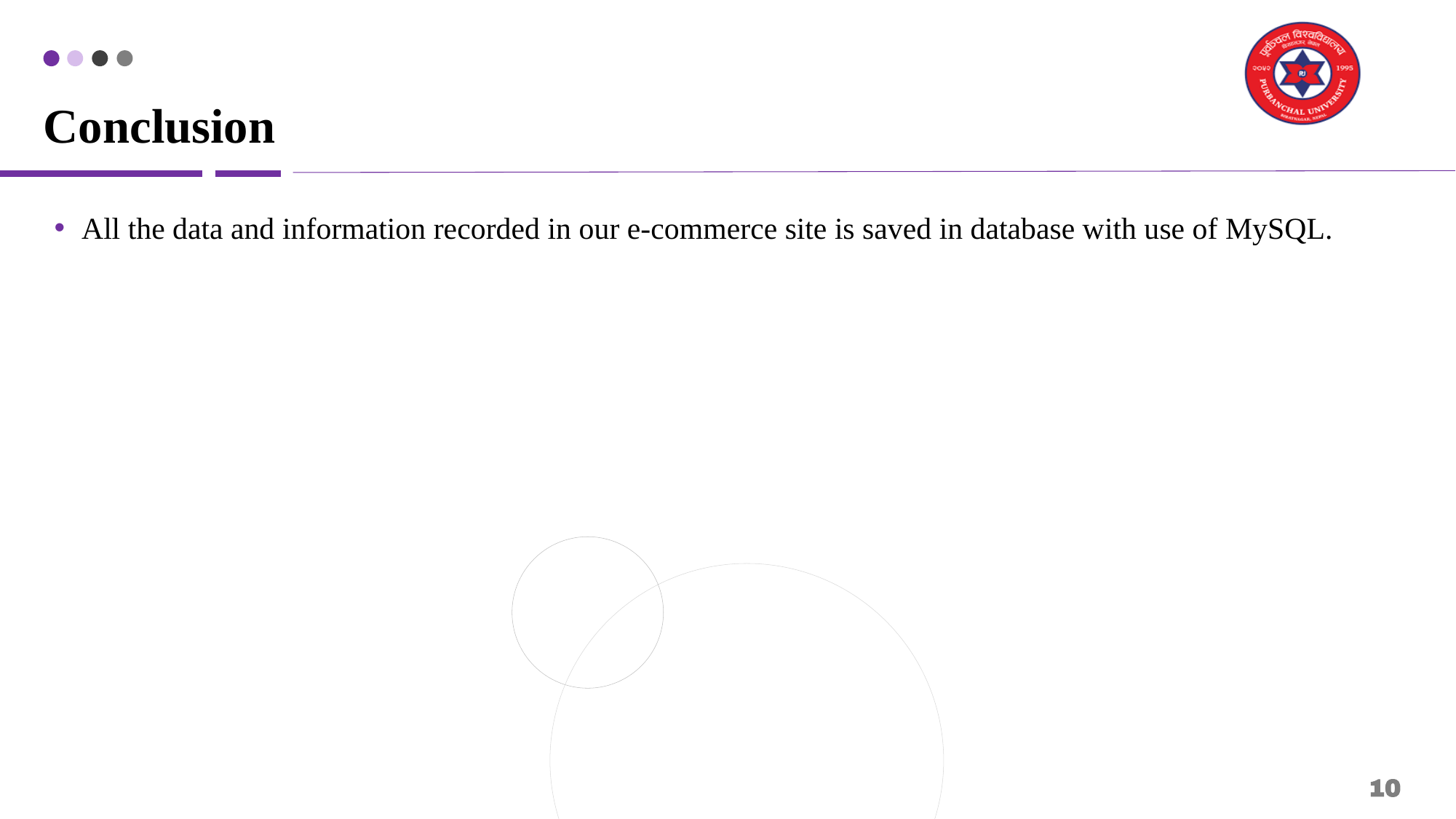

# Conclusion
All the data and information recorded in our e-commerce site is saved in database with use of MySQL.

10